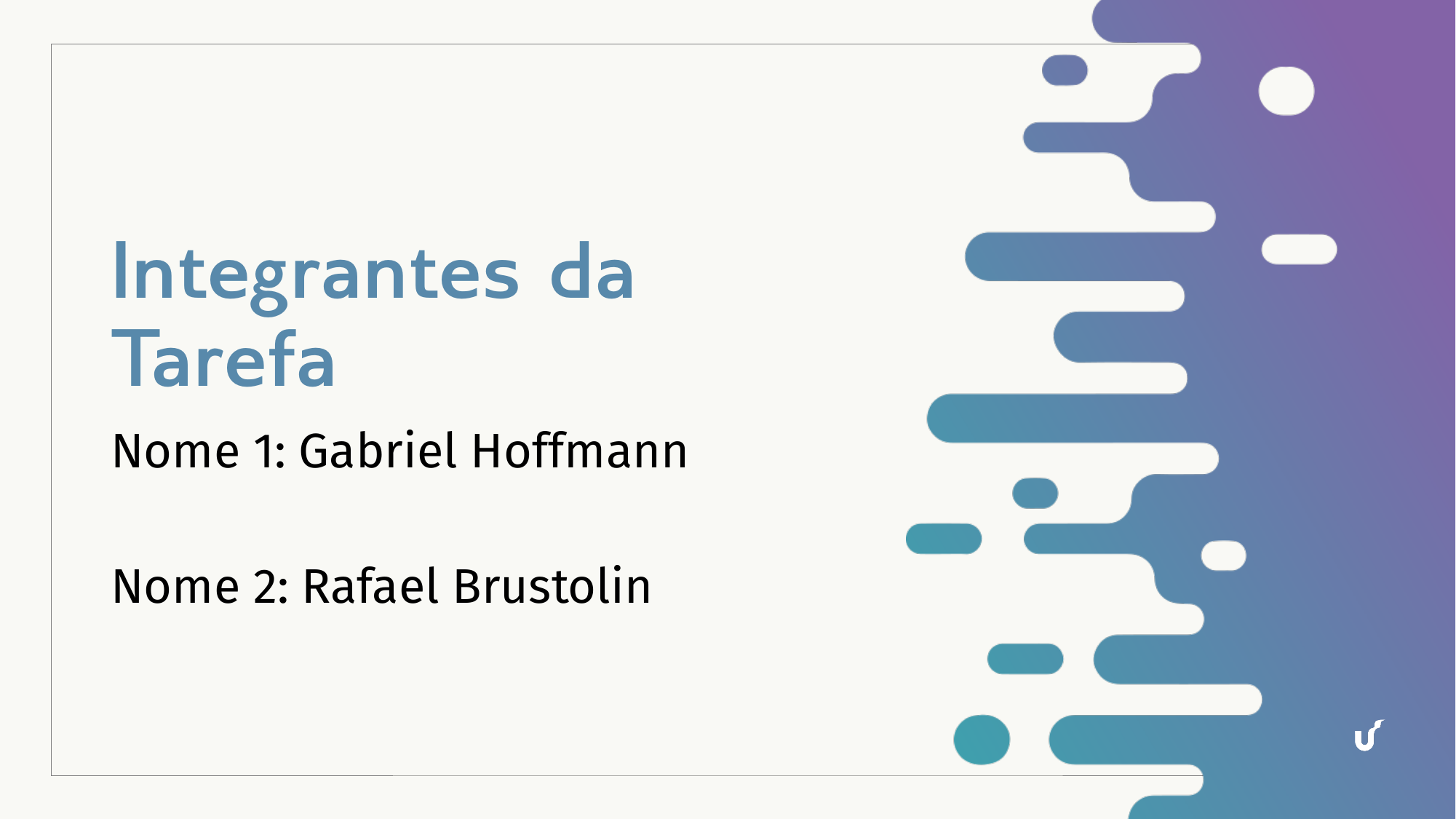

# Integrantes da Tarefa
Nome 1: Gabriel Hoffmann

Nome 2: Rafael Brustolin